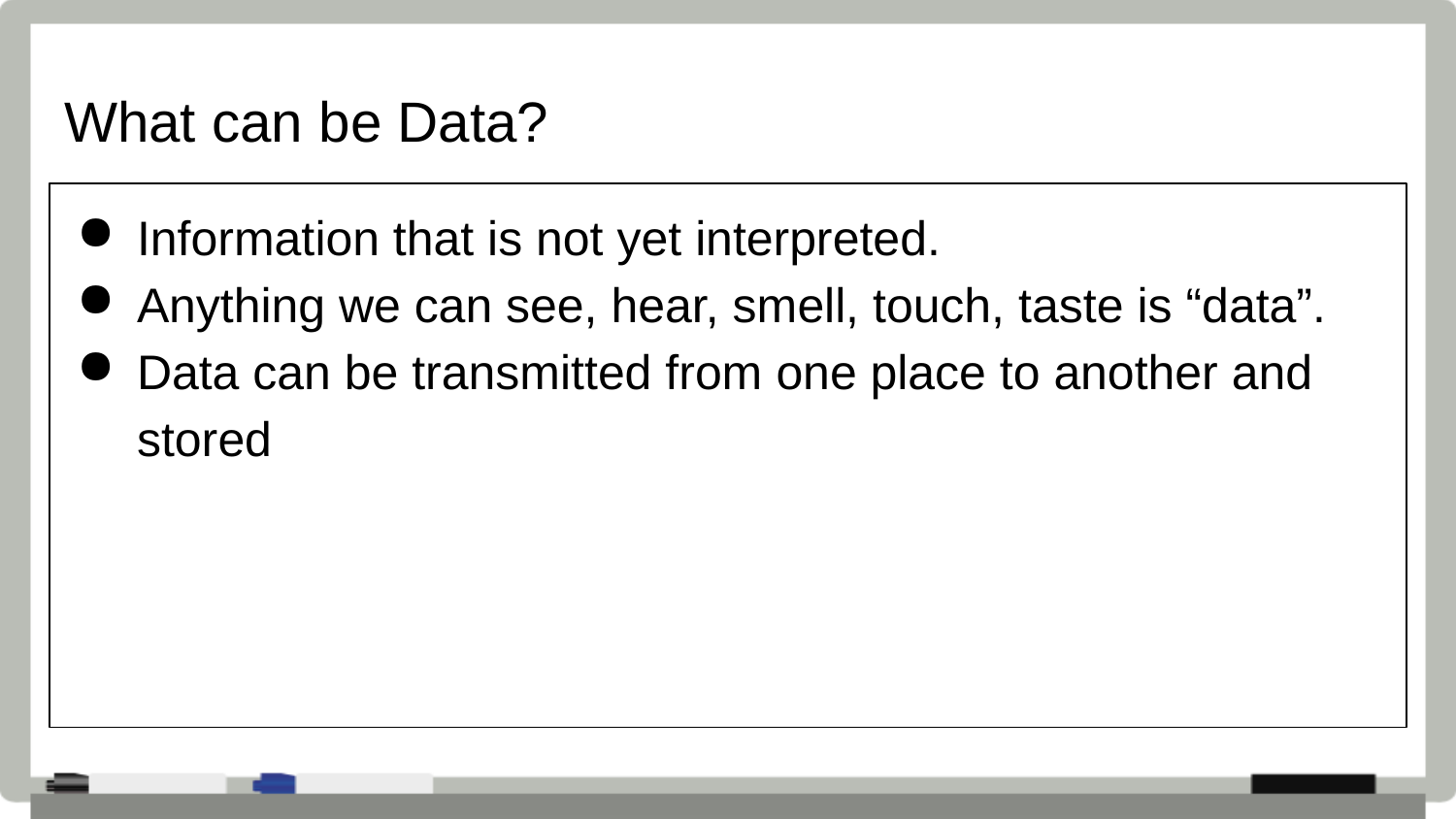

# What can be Data?
Information that is not yet interpreted.
Anything we can see, hear, smell, touch, taste is “data”.
Data can be transmitted from one place to another and stored